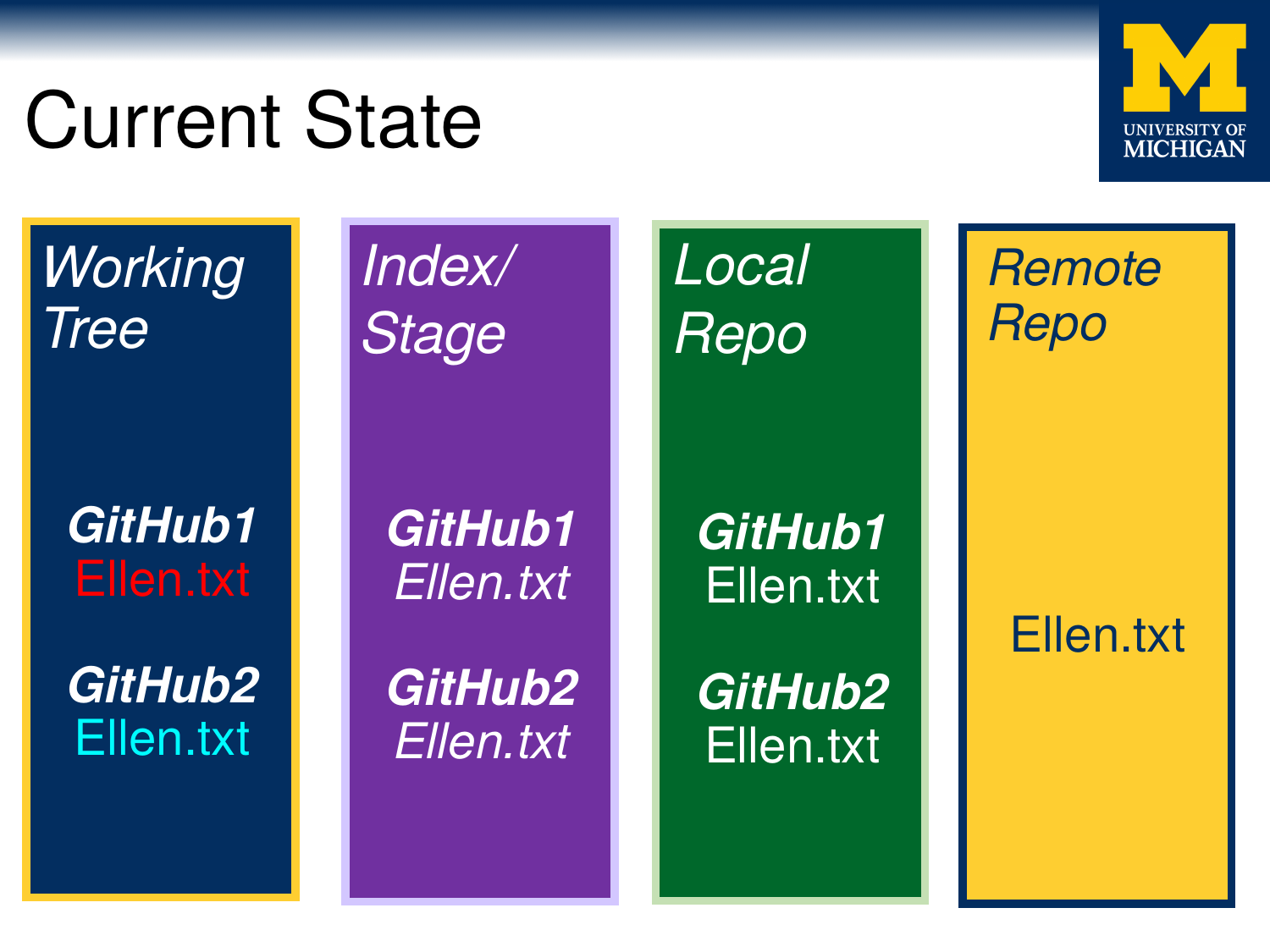

# Current State
Index/
Stage
Local Repo

Working Tree
Remote Repo
Ellen.txt
GitHub1
Ellen.txt

GitHub2
Ellen.txt
GitHub1
Ellen.txt

GitHub2
Ellen.txt

GitHub1
Ellen.txt

GitHub2
Ellen.txt